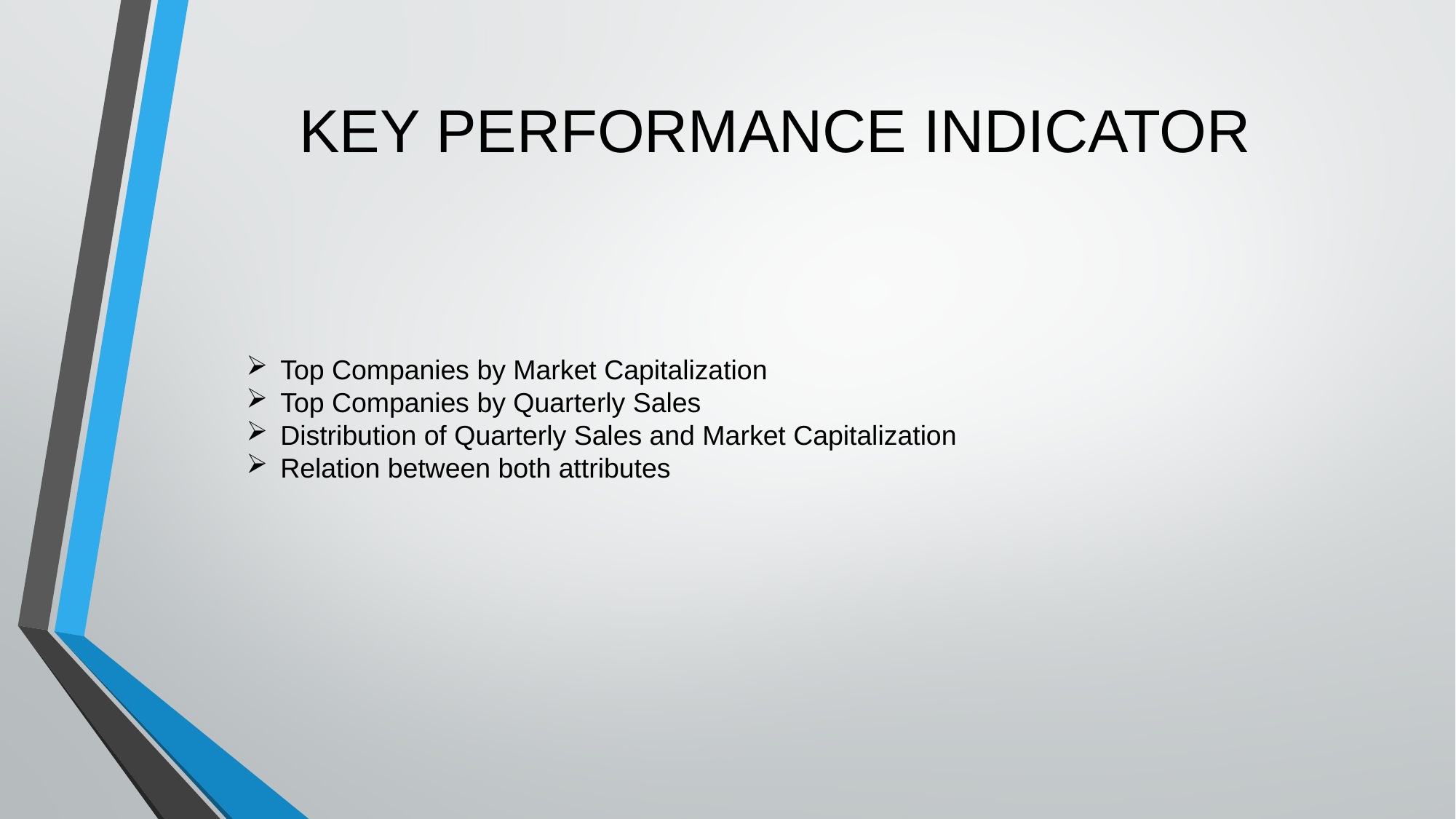

# KEY PERFORMANCE INDICATOR
Top Companies by Market Capitalization
Top Companies by Quarterly Sales
Distribution of Quarterly Sales and Market Capitalization
Relation between both attributes